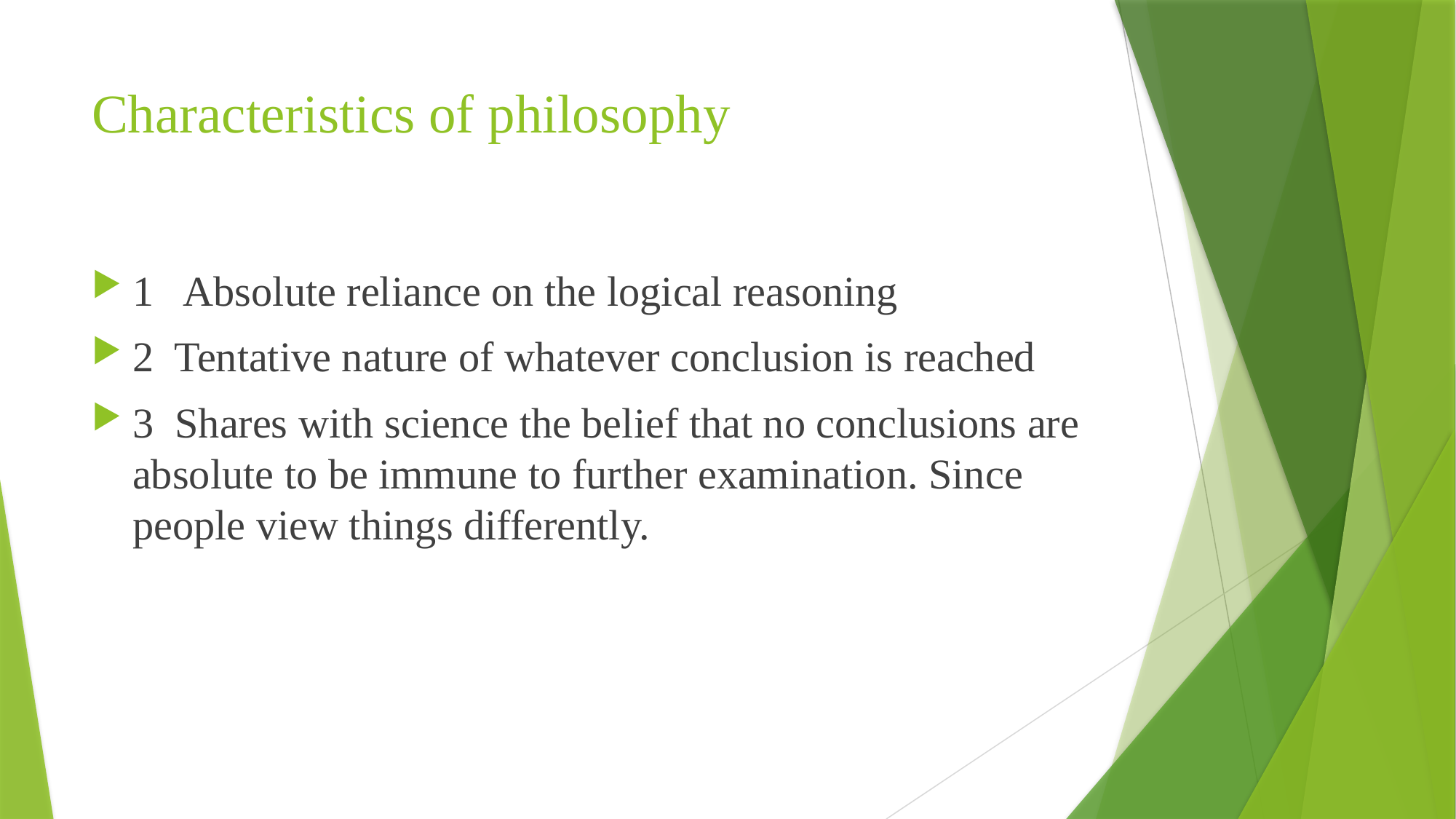

# Characteristics of philosophy
1   Absolute reliance on the logical reasoning
2  Tentative nature of whatever conclusion is reached
3  Shares with science the belief that no conclusions are absolute to be immune to further examination. Since people view things differently.